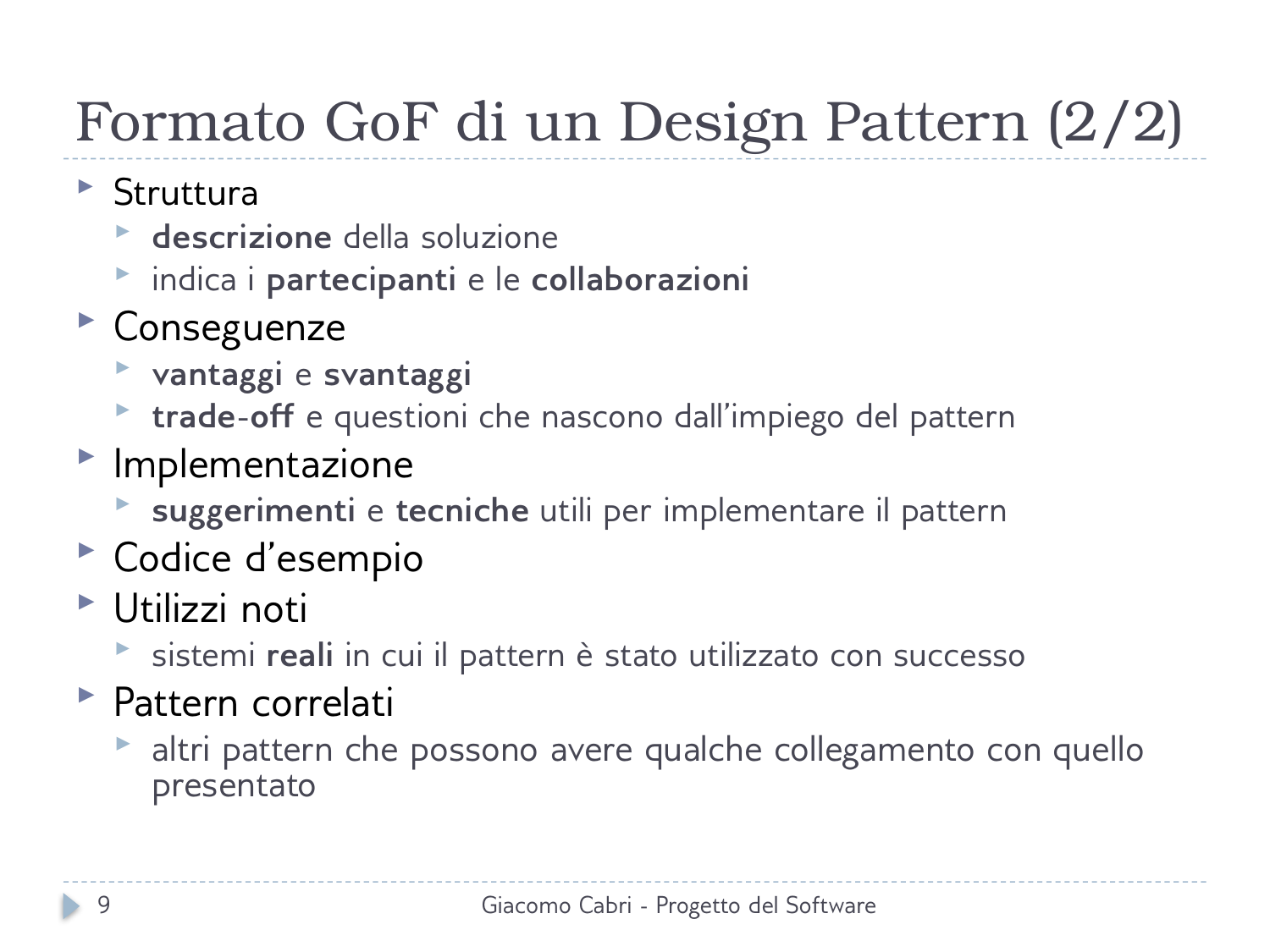

# Formato GoF di un Design Pattern (2/2)
Struttura
descrizione della soluzione
indica i partecipanti e le collaborazioni
Conseguenze
vantaggi e svantaggi
trade-off e questioni che nascono dall’impiego del pattern
Implementazione
suggerimenti e tecniche utili per implementare il pattern
Codice d’esempio
Utilizzi noti
sistemi reali in cui il pattern è stato utilizzato con successo
Pattern correlati
altri pattern che possono avere qualche collegamento con quello presentato
9
Giacomo Cabri - Progetto del Software